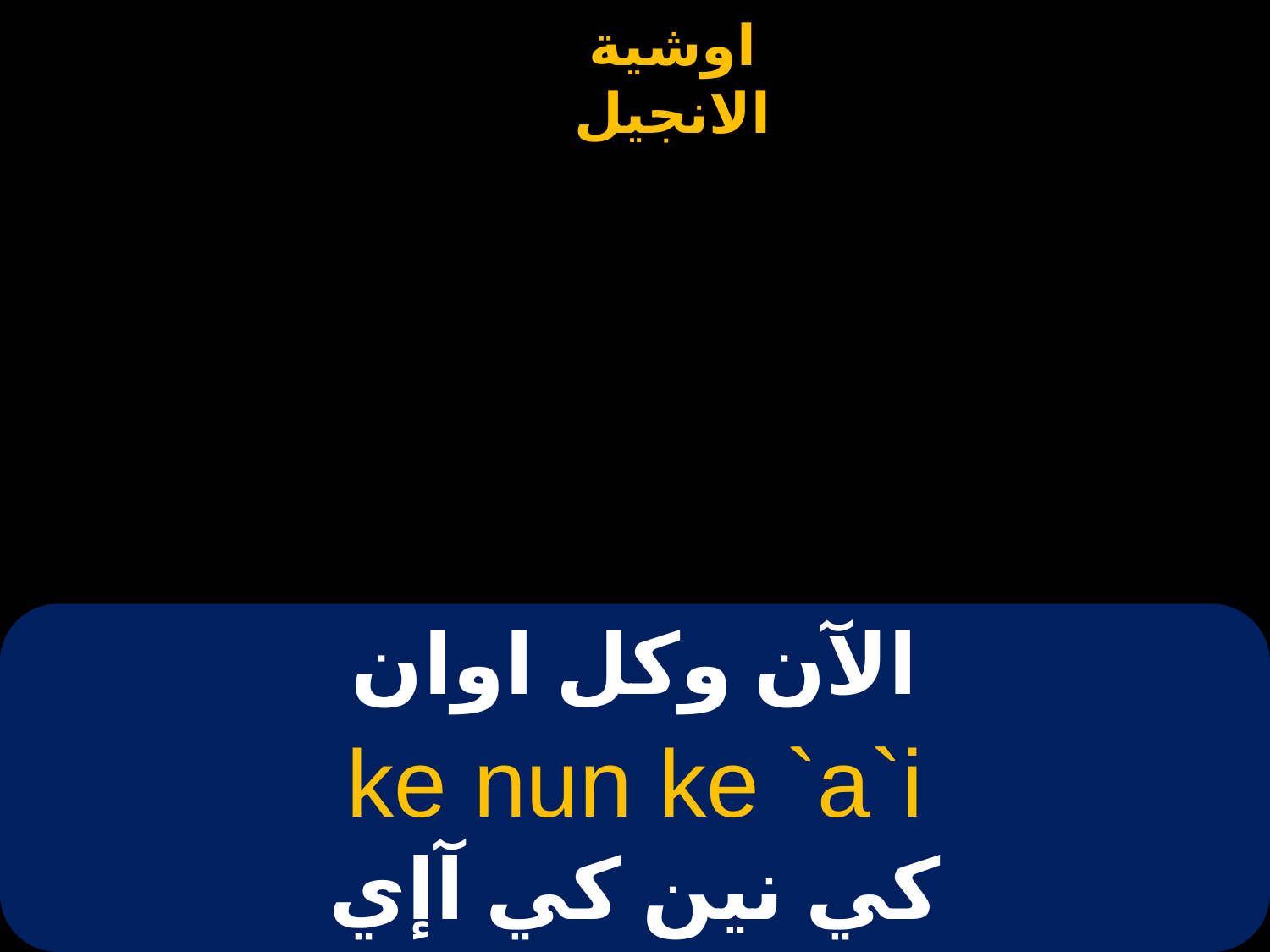

# الآن وكل اوان
ke nun ke `a`i
كي نين كي آإي